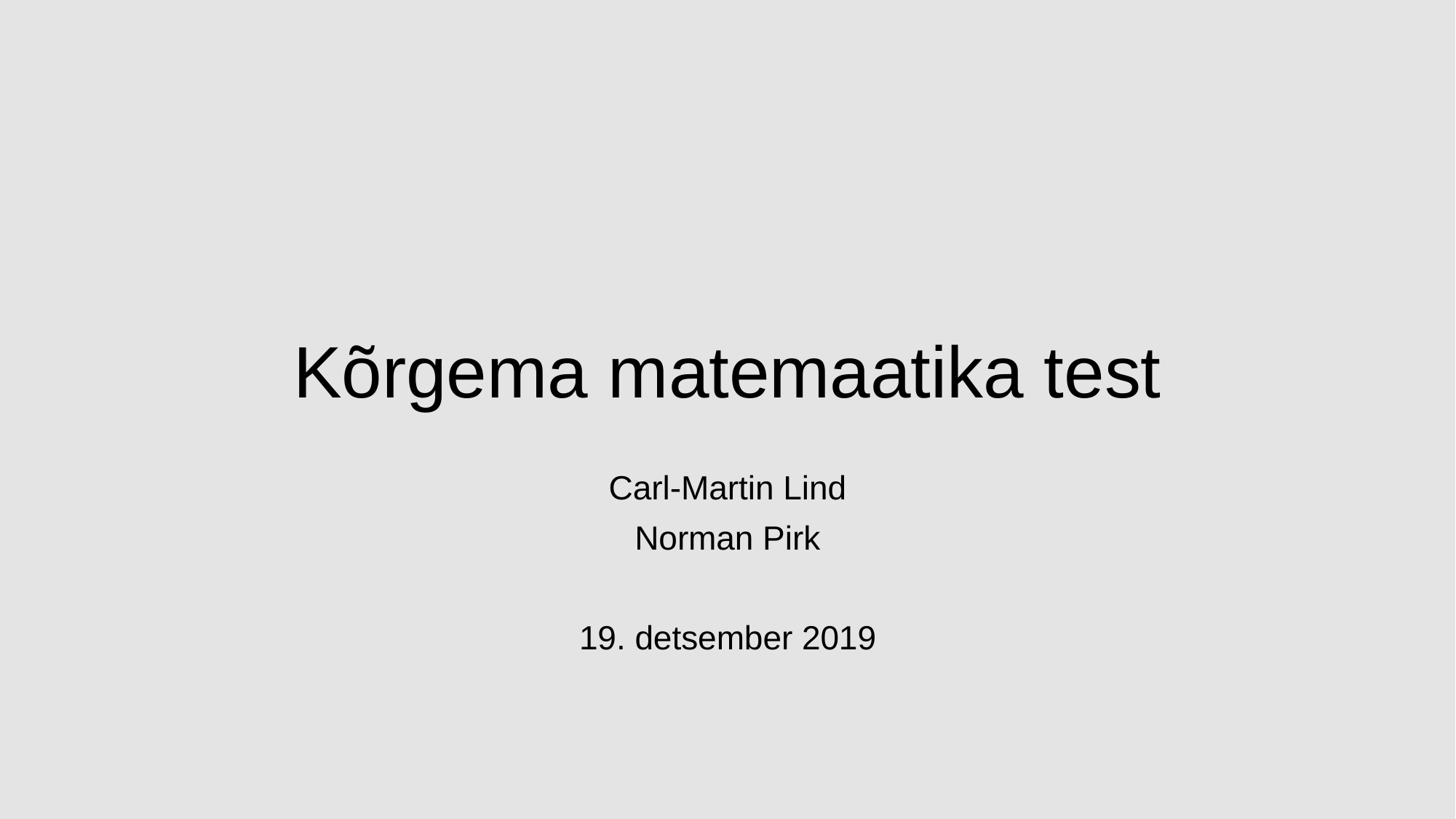

# Kõrgema matemaatika test
Carl-Martin Lind
Norman Pirk

19. detsember 2019